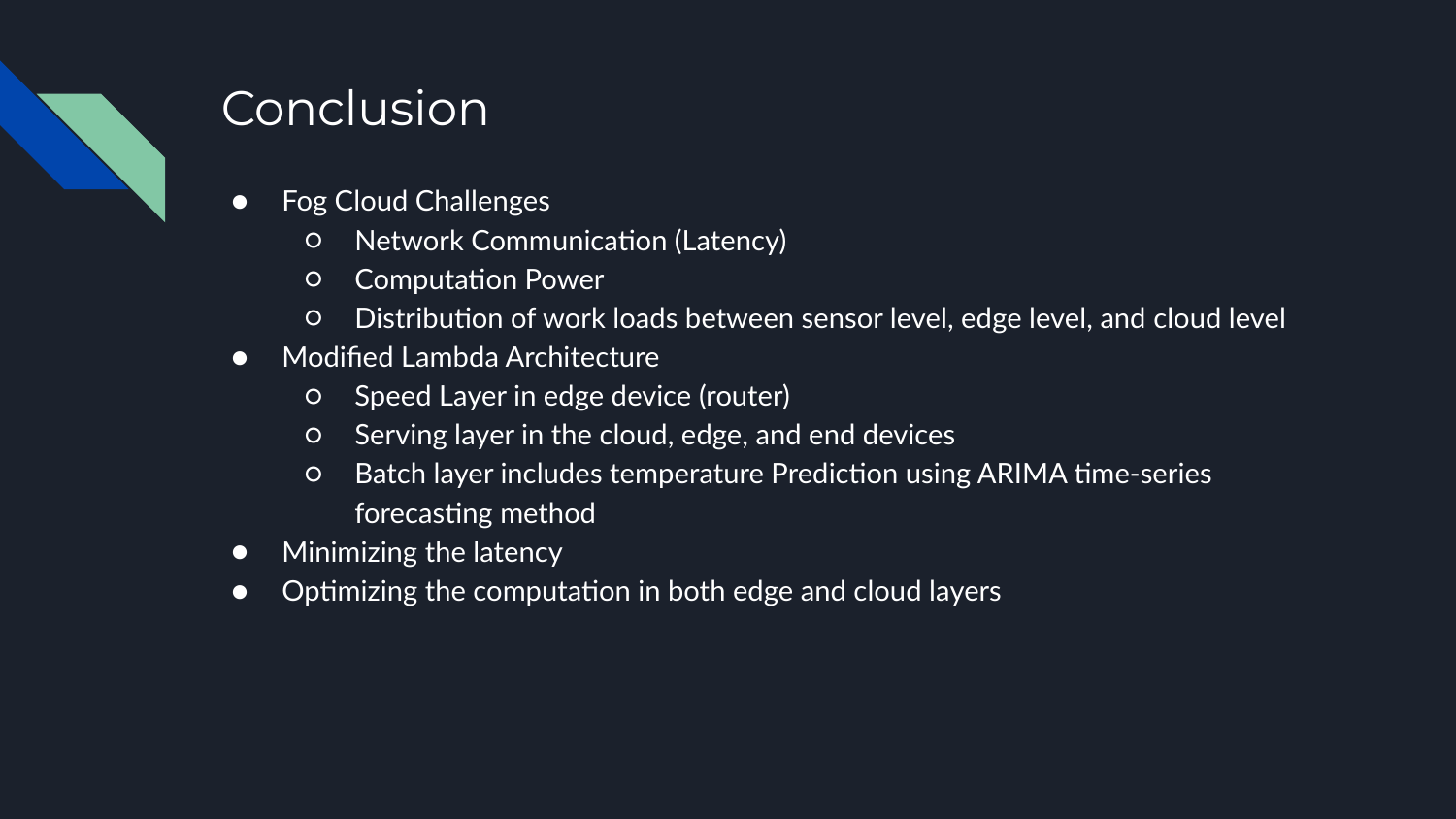

# Conclusion
Fog Cloud Challenges
Network Communication (Latency)
Computation Power
Distribution of work loads between sensor level, edge level, and cloud level
Modified Lambda Architecture
Speed Layer in edge device (router)
Serving layer in the cloud, edge, and end devices
Batch layer includes temperature Prediction using ARIMA time-series forecasting method
Minimizing the latency
Optimizing the computation in both edge and cloud layers